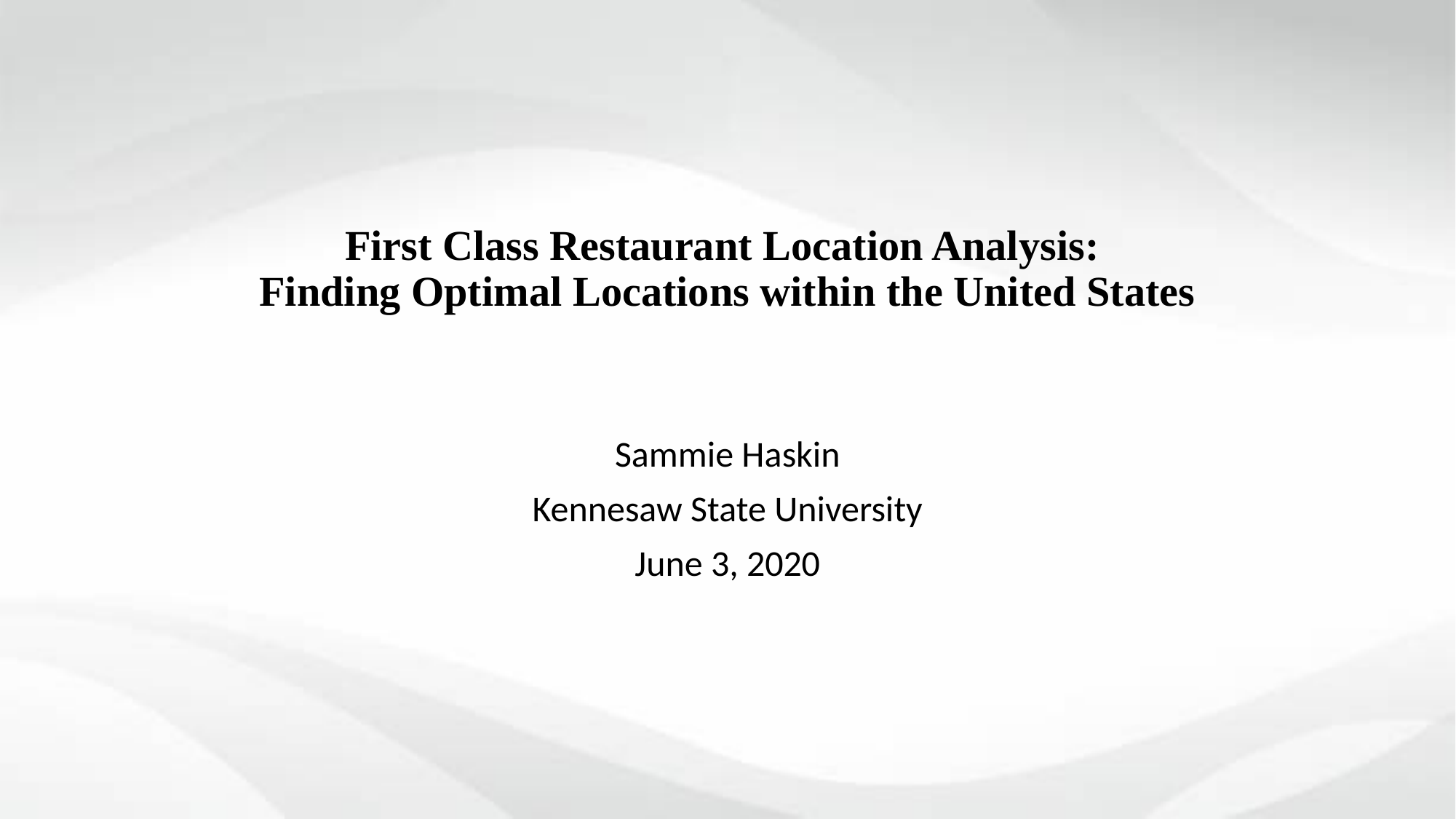

# First Class Restaurant Location Analysis:
Finding Optimal Locations within the United States

Sammie Haskin
Kennesaw State University
June 3, 2020